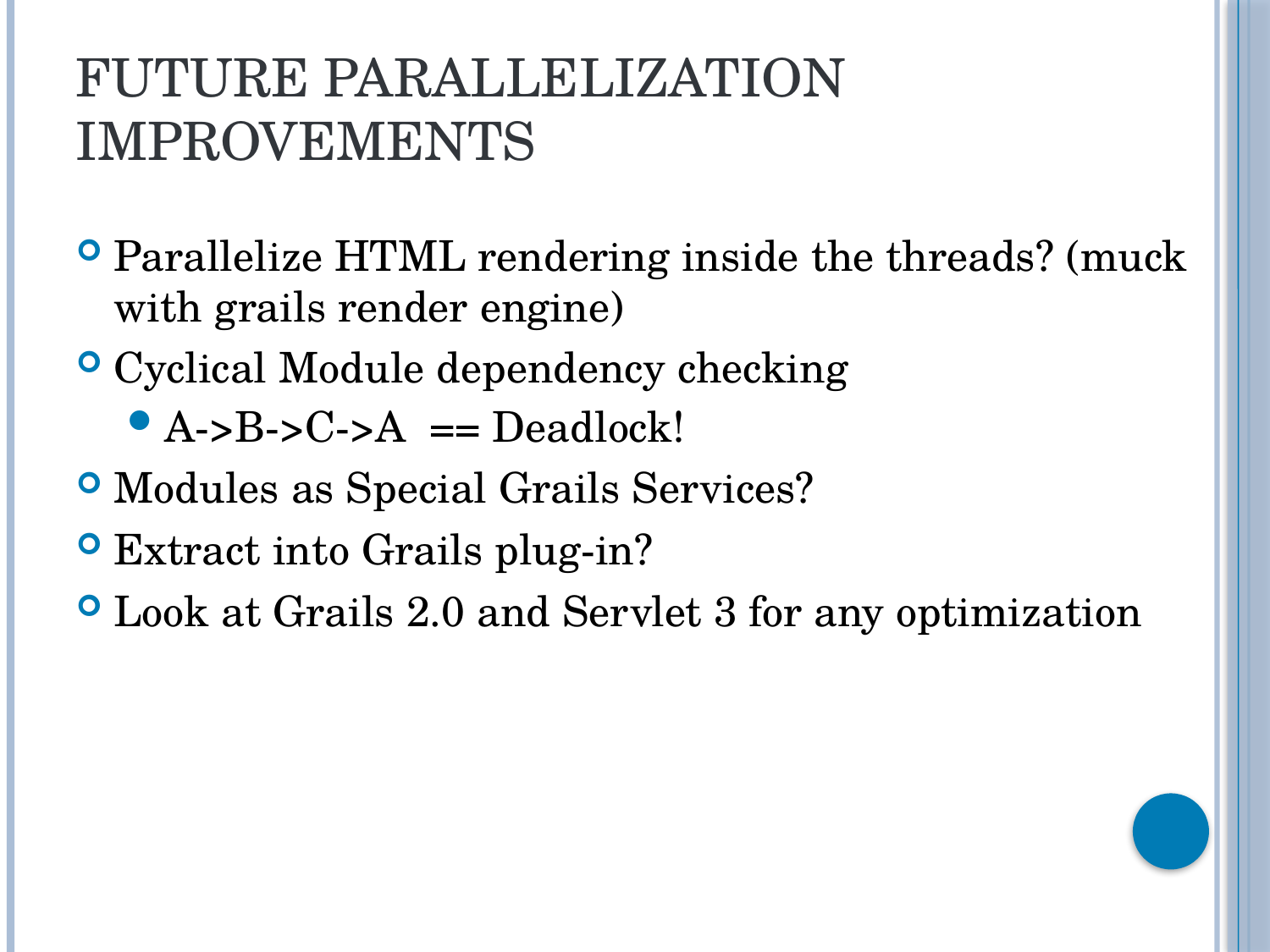

# Future Parallelization Improvements
Parallelize HTML rendering inside the threads? (muck with grails render engine)
Cyclical Module dependency checking
A->B->C->A  == Deadlock!
Modules as Special Grails Services?
Extract into Grails plug-in?
Look at Grails 2.0 and Servlet 3 for any optimization
24